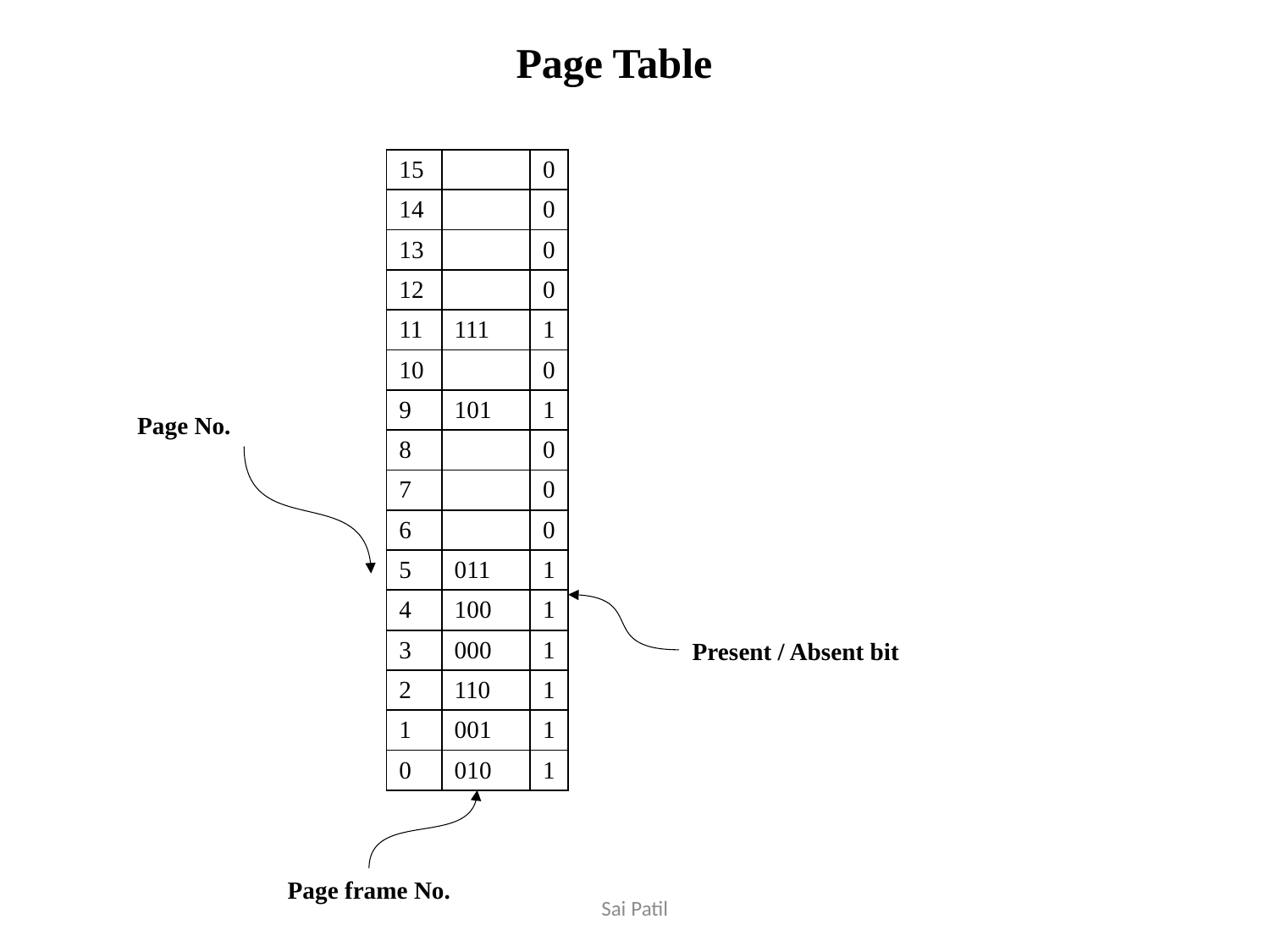

Page Table
| 15 |  | 0 |
| --- | --- | --- |
| 14 |  | 0 |
| 13 |  | 0 |
| 12 |  | 0 |
| 11 | 111 | 1 |
| 10 |  | 0 |
| 9 | 101 | 1 |
| 8 |  | 0 |
| 7 |  | 0 |
| 6 |  | 0 |
| 5 | 011 | 1 |
| 4 | 100 | 1 |
| 3 | 000 | 1 |
| 2 | 110 | 1 |
| 1 | 001 | 1 |
| 0 | 010 | 1 |
Page No.
Present / Absent bit
Page frame No.
Sai Patil